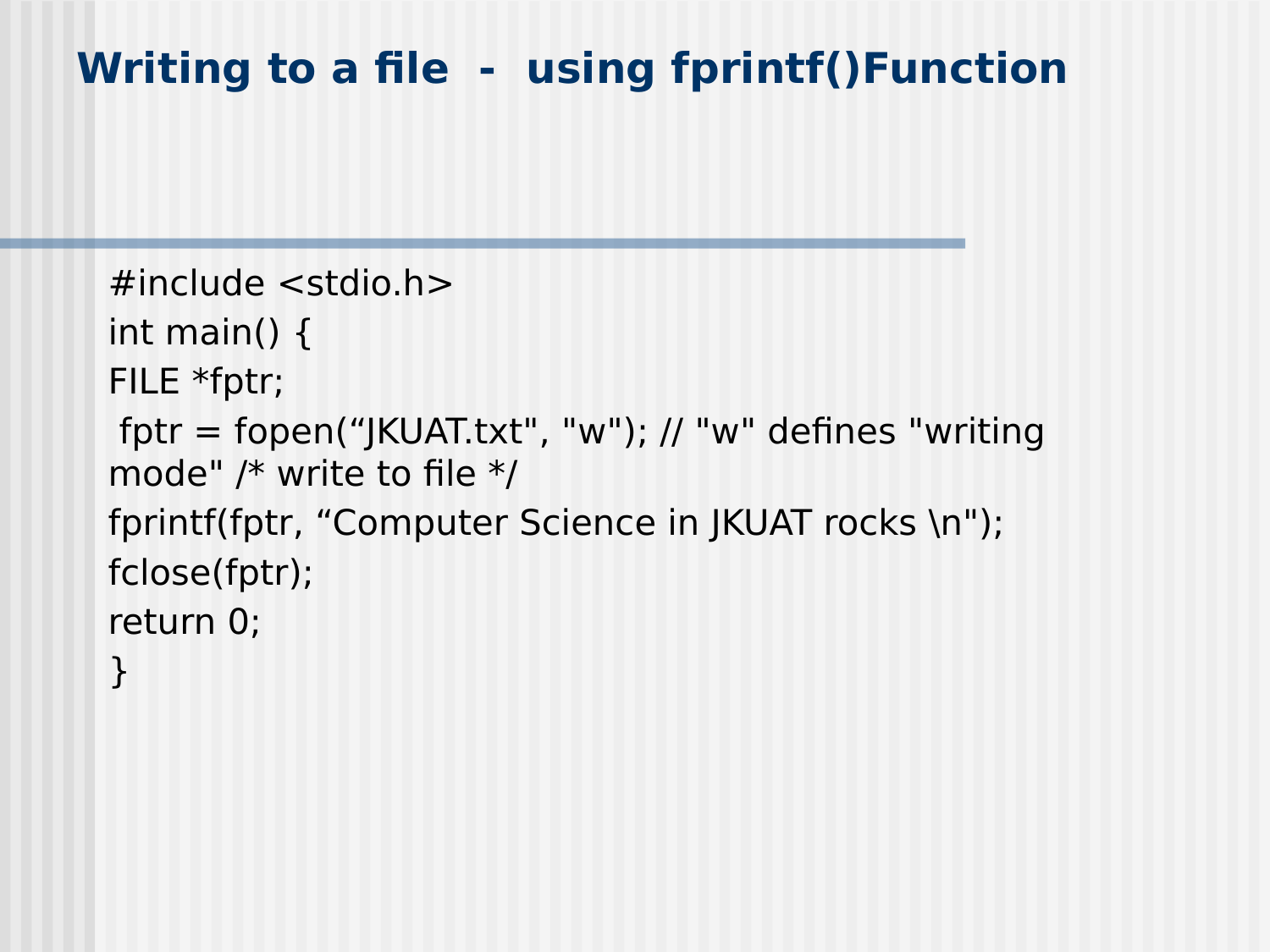

# Writing to a file  -  using fprintf()Function
#include <stdio.h>
int main() {
FILE *fptr;
 fptr = fopen(“JKUAT.txt", "w"); // "w" defines "writing mode" /* write to file */
fprintf(fptr, “Computer Science in JKUAT rocks \n");
fclose(fptr);
return 0;
}